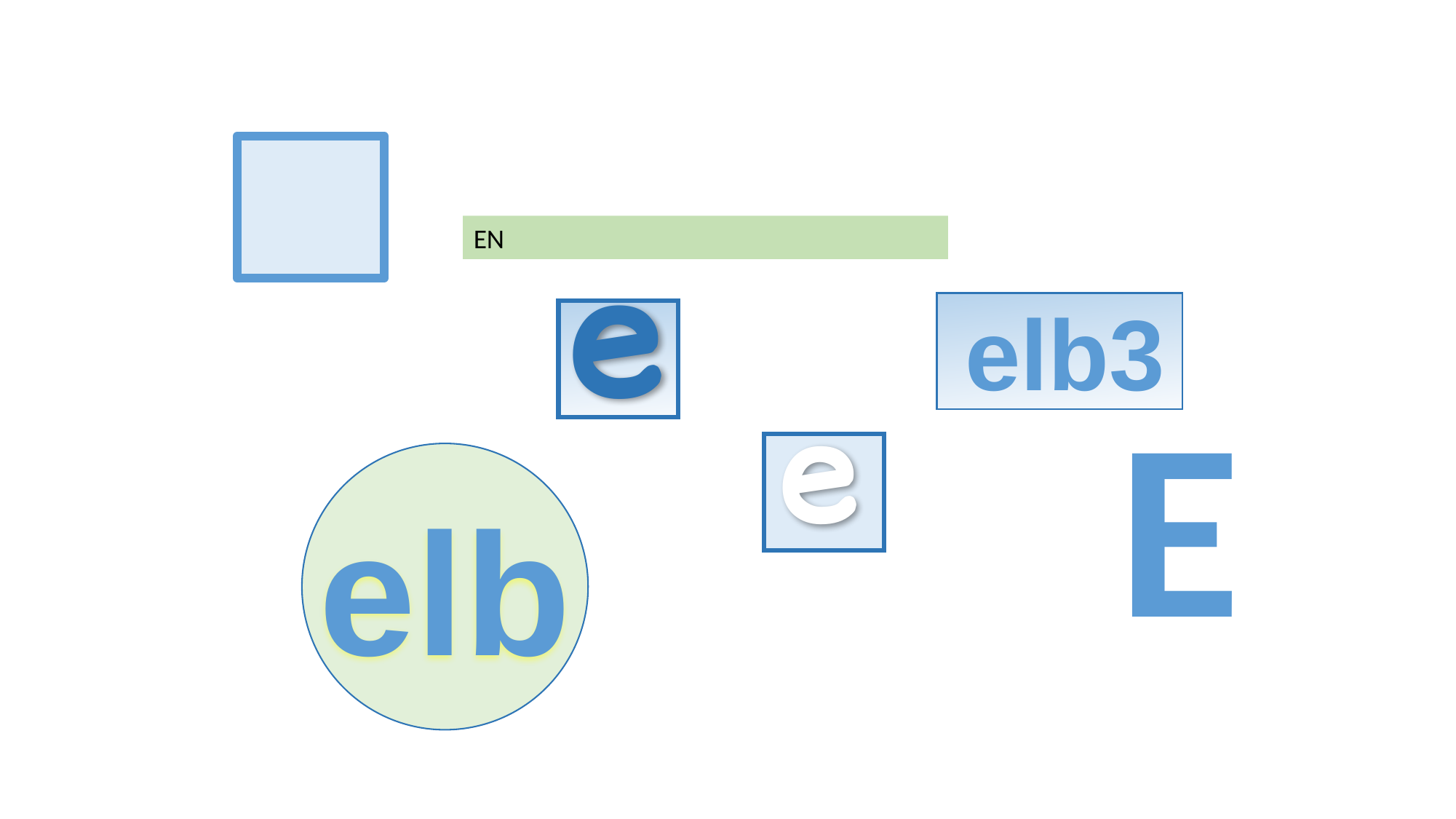

EN
EN
e
elb3

E
e

elb